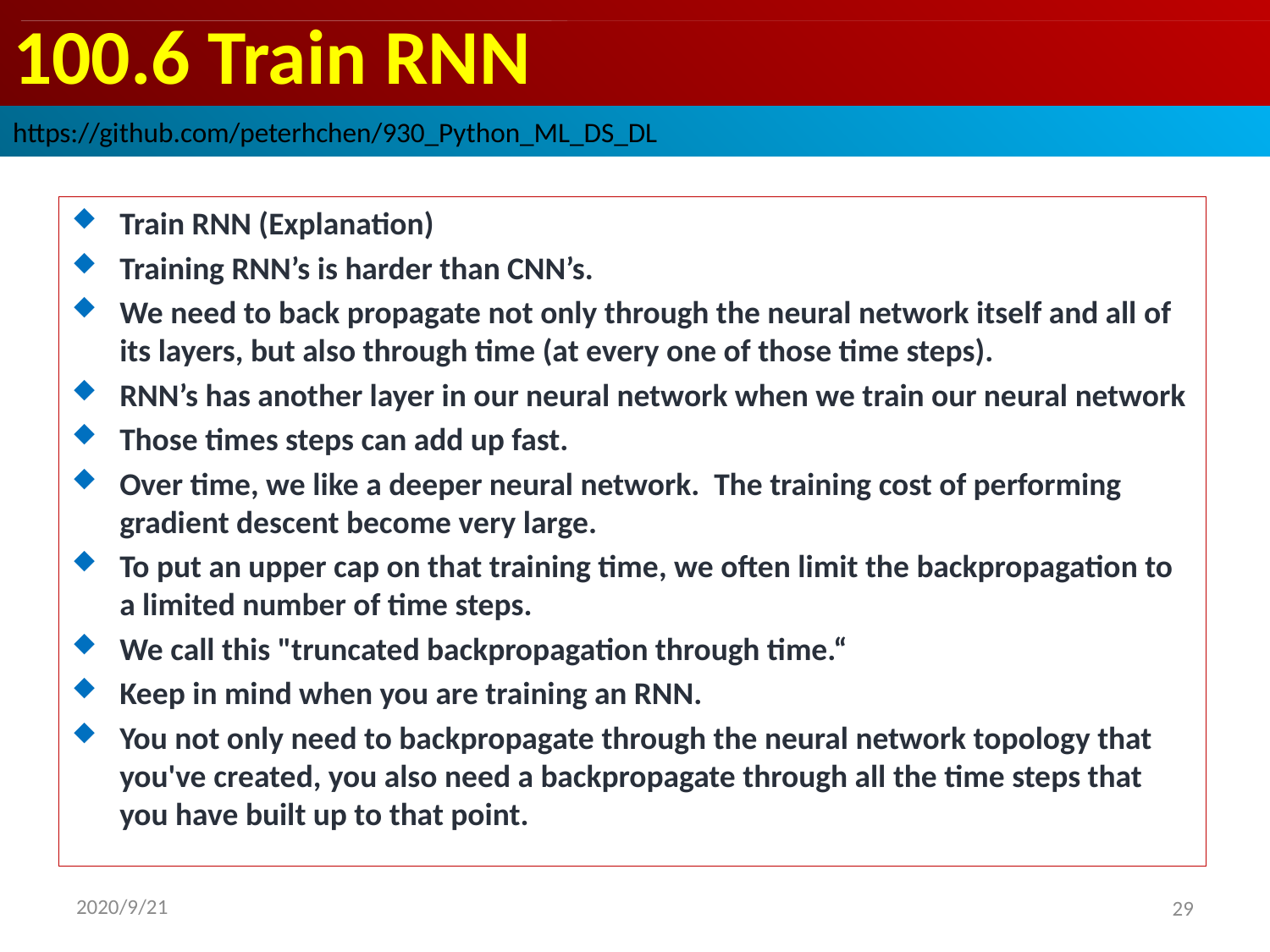

# 100.6 Train RNN

https://github.com/peterhchen/930_Python_ML_DS_DL
Train RNN (Explanation)
Training RNN’s is harder than CNN’s.
We need to back propagate not only through the neural network itself and all of its layers, but also through time (at every one of those time steps).
RNN’s has another layer in our neural network when we train our neural network
Those times steps can add up fast.
Over time, we like a deeper neural network.  The training cost of performing gradient descent become very large.
To put an upper cap on that training time, we often limit the backpropagation to a limited number of time steps.
We call this "truncated backpropagation through time.“
Keep in mind when you are training an RNN.
You not only need to backpropagate through the neural network topology that you've created, you also need a backpropagate through all the time steps that you have built up to that point.
2020/9/21
29